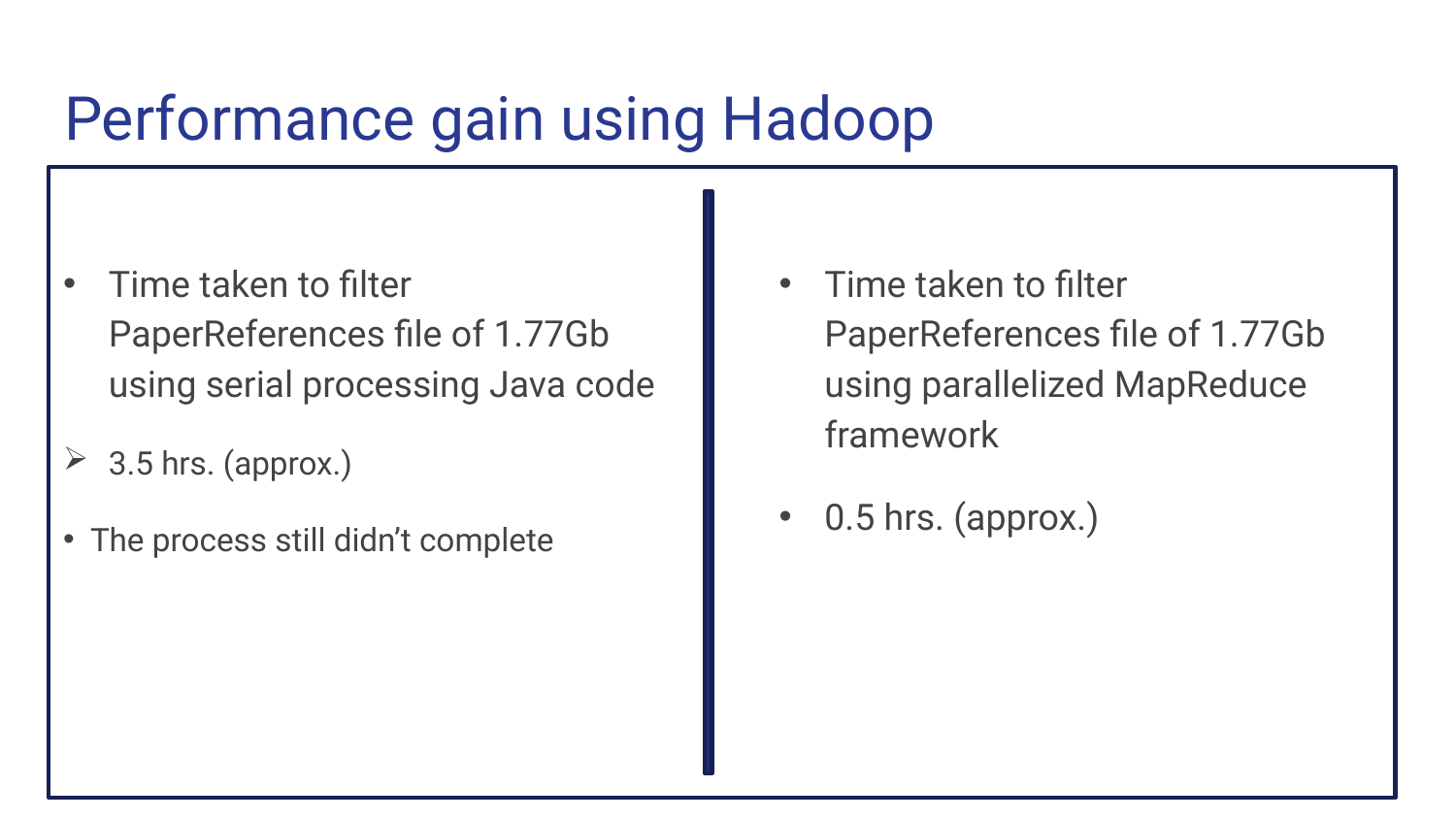

# Performance gain using Hadoop

Time taken to filter PaperReferences file of 1.77Gb using serial processing Java code
3.5 hrs. (approx.)
The process still didn’t complete
Time taken to filter PaperReferences file of 1.77Gb using parallelized MapReduce framework
0.5 hrs. (approx.)